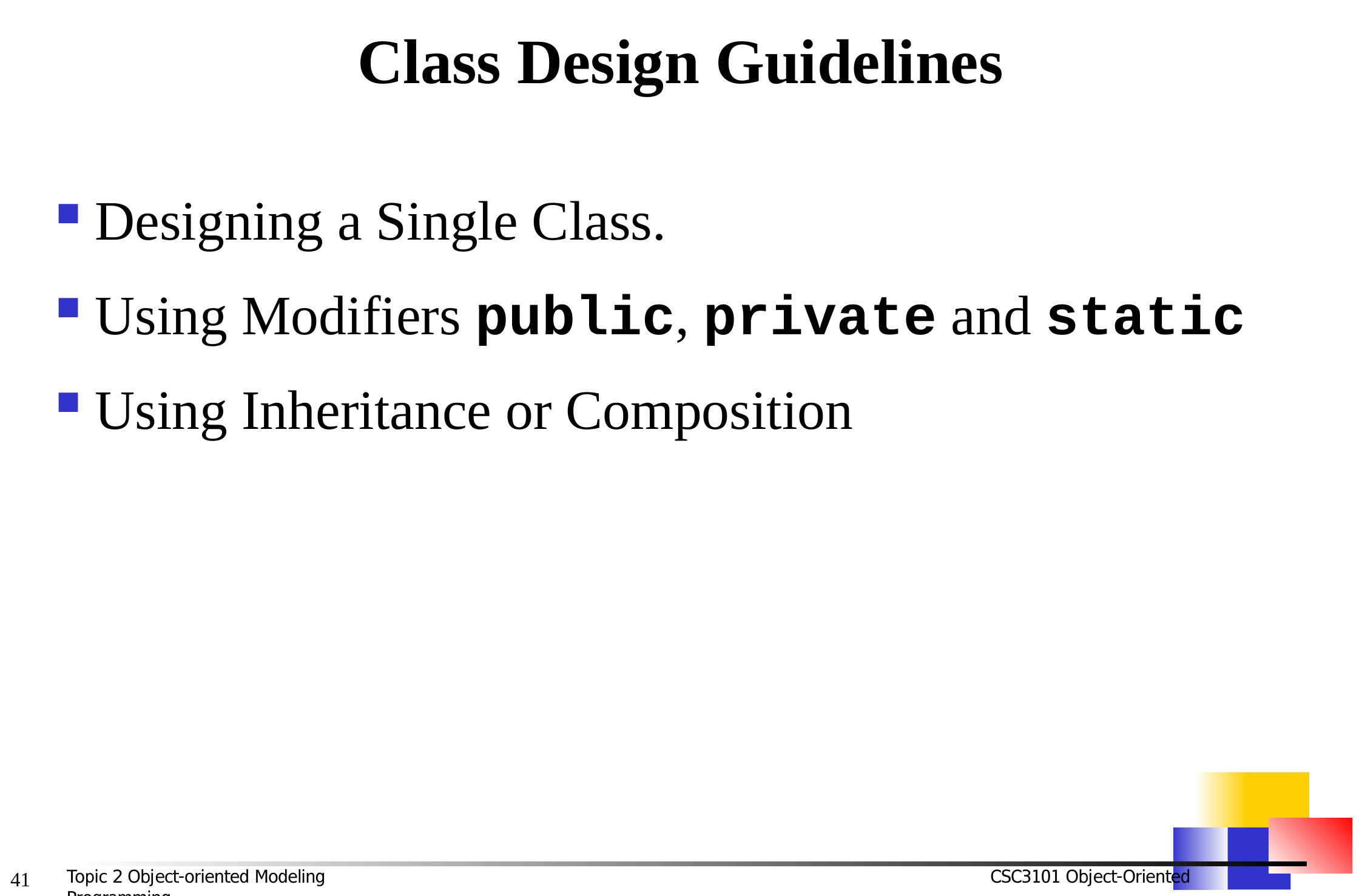

# Class Design Guidelines
Designing a Single Class.
Using Modifiers public, private and static
Using Inheritance or Composition